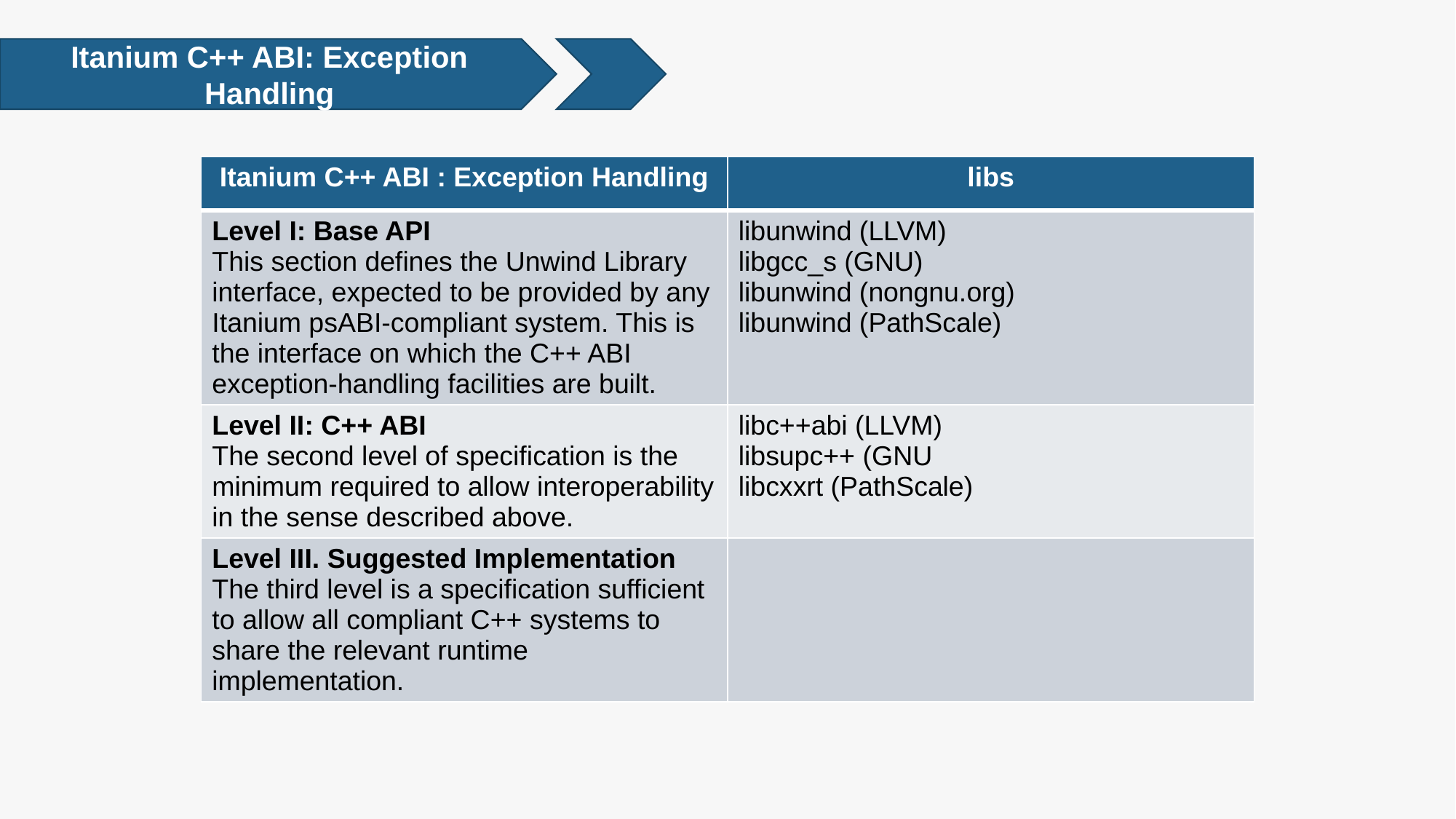

Itanium C++ ABI: Exception Handling

| Itanium C++ ABI : Exception Handling | libs |
| --- | --- |
| Level I: Base API This section defines the Unwind Library interface, expected to be provided by any Itanium psABI-compliant system. This is the interface on which the C++ ABI exception-handling facilities are built. | libunwind (LLVM) libgcc\_s (GNU) libunwind (nongnu.org) libunwind (PathScale) |
| Level II: C++ ABI The second level of specification is the minimum required to allow interoperability in the sense described above. | libc++abi (LLVM) libsupc++ (GNU libcxxrt (PathScale) |
| Level III. Suggested Implementation The third level is a specification sufficient to allow all compliant C++ systems to share the relevant runtime implementation. |  |